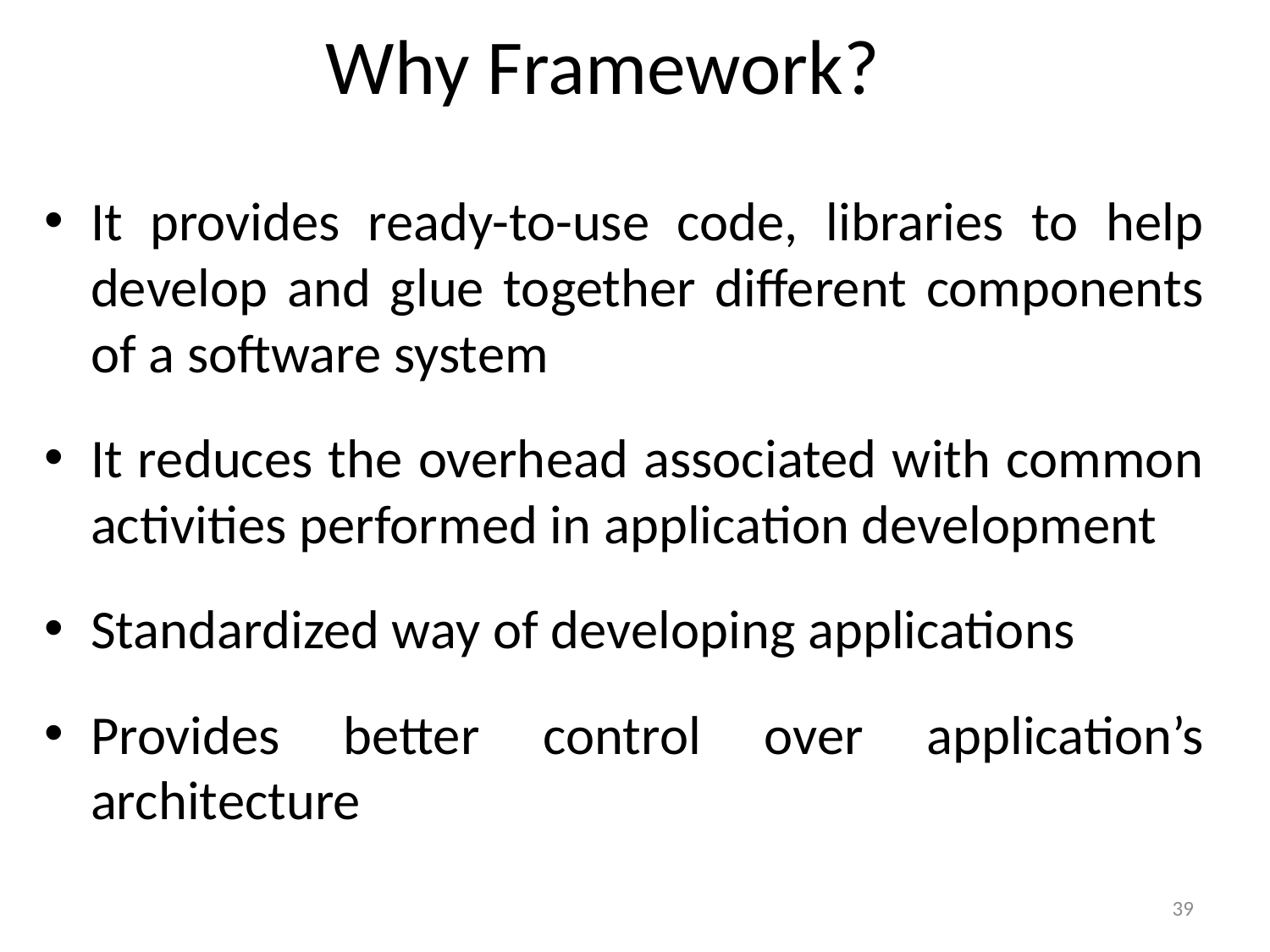

# Why Framework?
It provides ready-to-use code, libraries to help develop and glue together different components of a software system

It reduces the overhead associated with common activities performed in application development

Standardized way of developing applications

Provides better control over application’s architecture
39